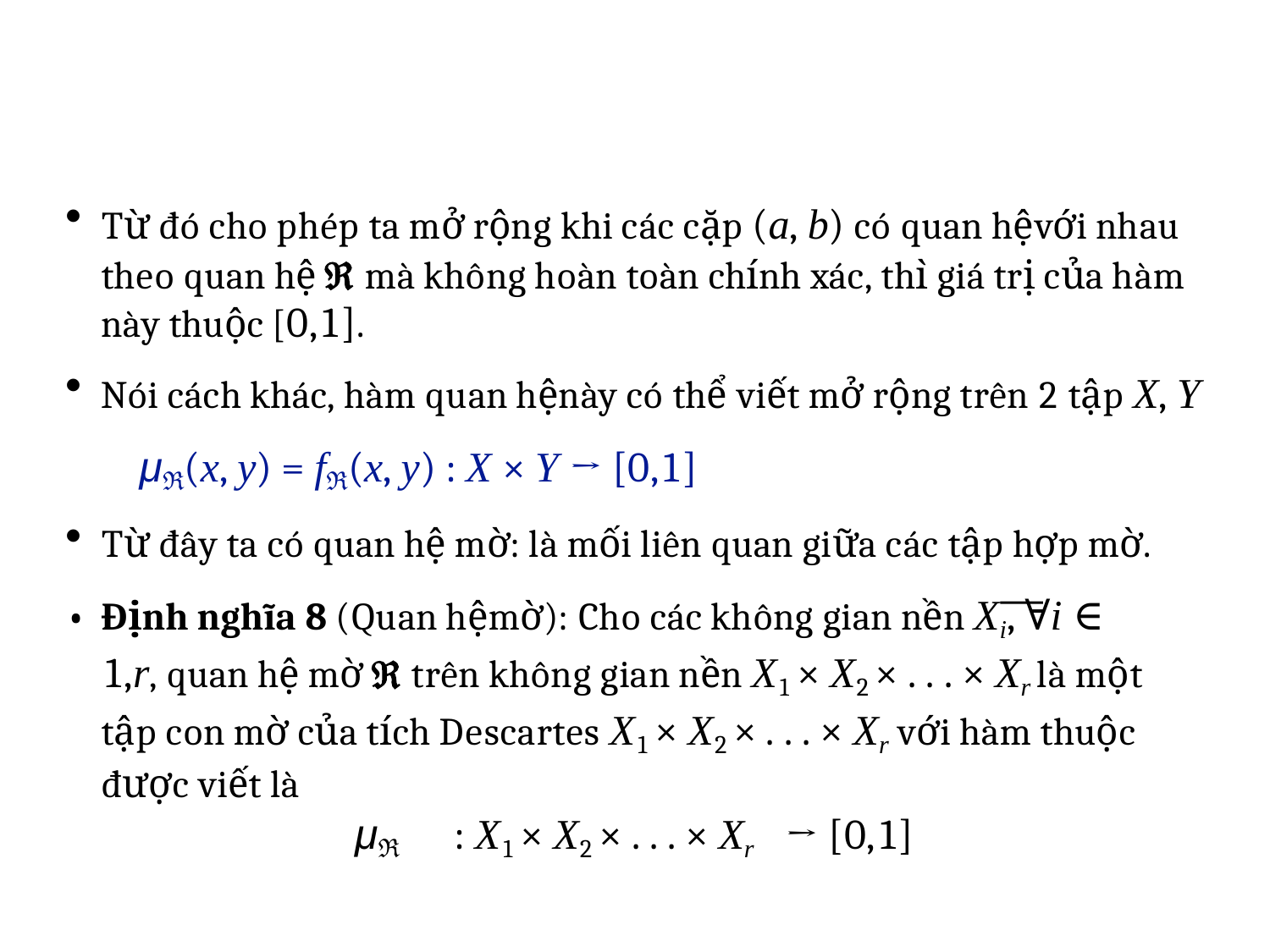

Từ đó cho phép ta mở rộng khi các cặp (a, b) có quan hệvới nhau theo quan hệ ℜ mà không hoàn toàn chı́nh xác, thı̀ giá trị của hàm này thuộc [0,1].
Nói cách khác, hàm quan hệnày có thể viết mở rộng trên 2 tập X, Y
μℜ(x, y) = fℜ(x, y) : X × Y → [0,1]
Từ đây ta có quan hệ mờ: là mối liên quan giữa các tập hợp mờ.
Định nghĩa 8 (Quan hệmờ): Cho các không gian nền Xi, ∀i ∈ 1,r, quan hệ mờ ℜ trên không gian nền X1 × X2 × . . . × Xr là một tập con mờ của tı́ch Descartes X1 × X2 × . . . × Xr với hàm thuộc được viết là
μℜ	: X1 × X2 × . . . × Xr	→ [0,1]